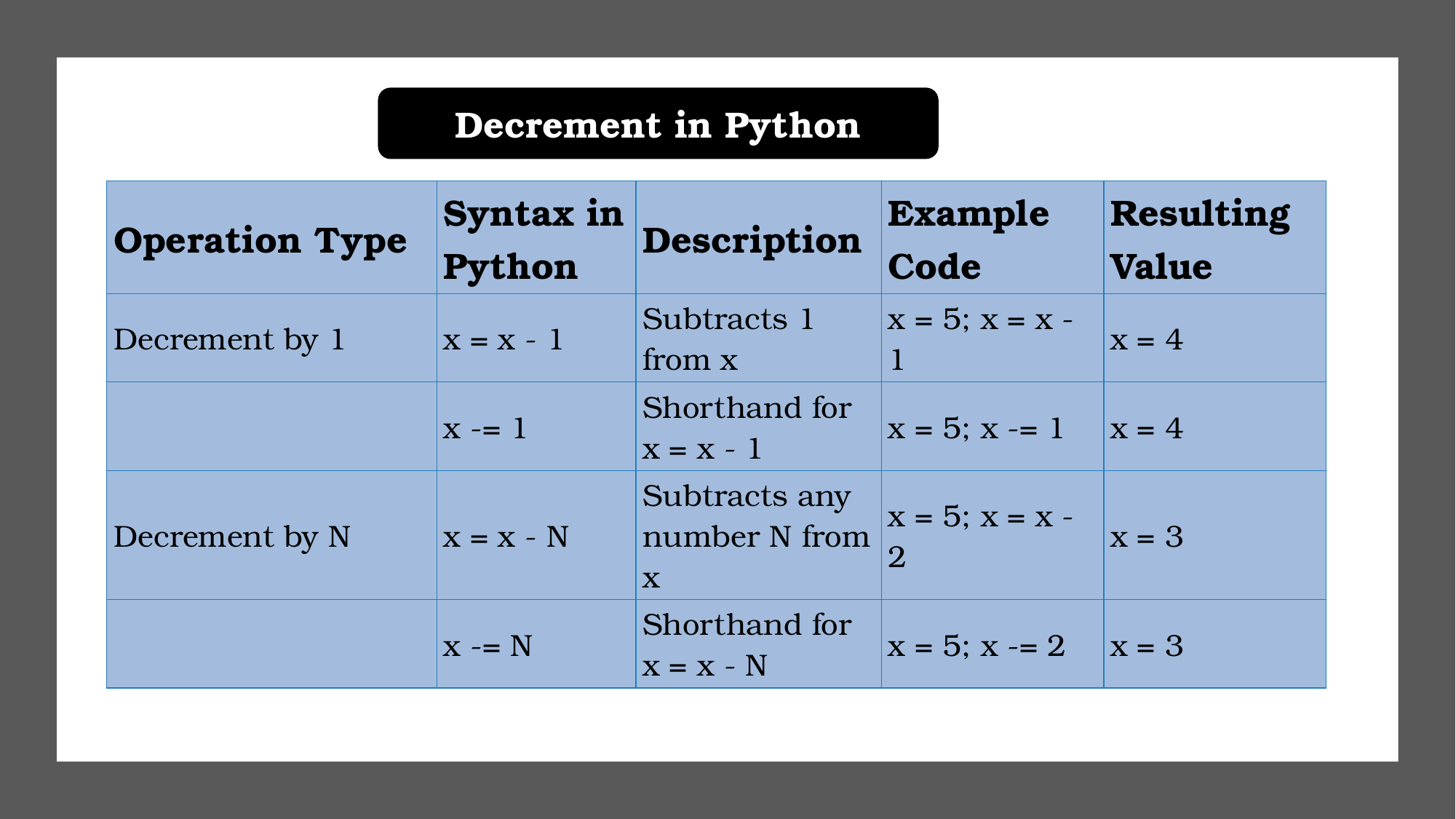

Decrement in Python
| Operation Type | Syntax in Python | Description | Example Code | Resulting Value |
| --- | --- | --- | --- | --- |
| Decrement by 1 | x = x - 1 | Subtracts 1 from x | x = 5; x = x - 1 | x = 4 |
|  | x -= 1 | Shorthand for x = x - 1 | x = 5; x -= 1 | x = 4 |
| Decrement by N | x = x - N | Subtracts any number N from x | x = 5; x = x - 2 | x = 3 |
|  | x -= N | Shorthand for x = x - N | x = 5; x -= 2 | x = 3 |